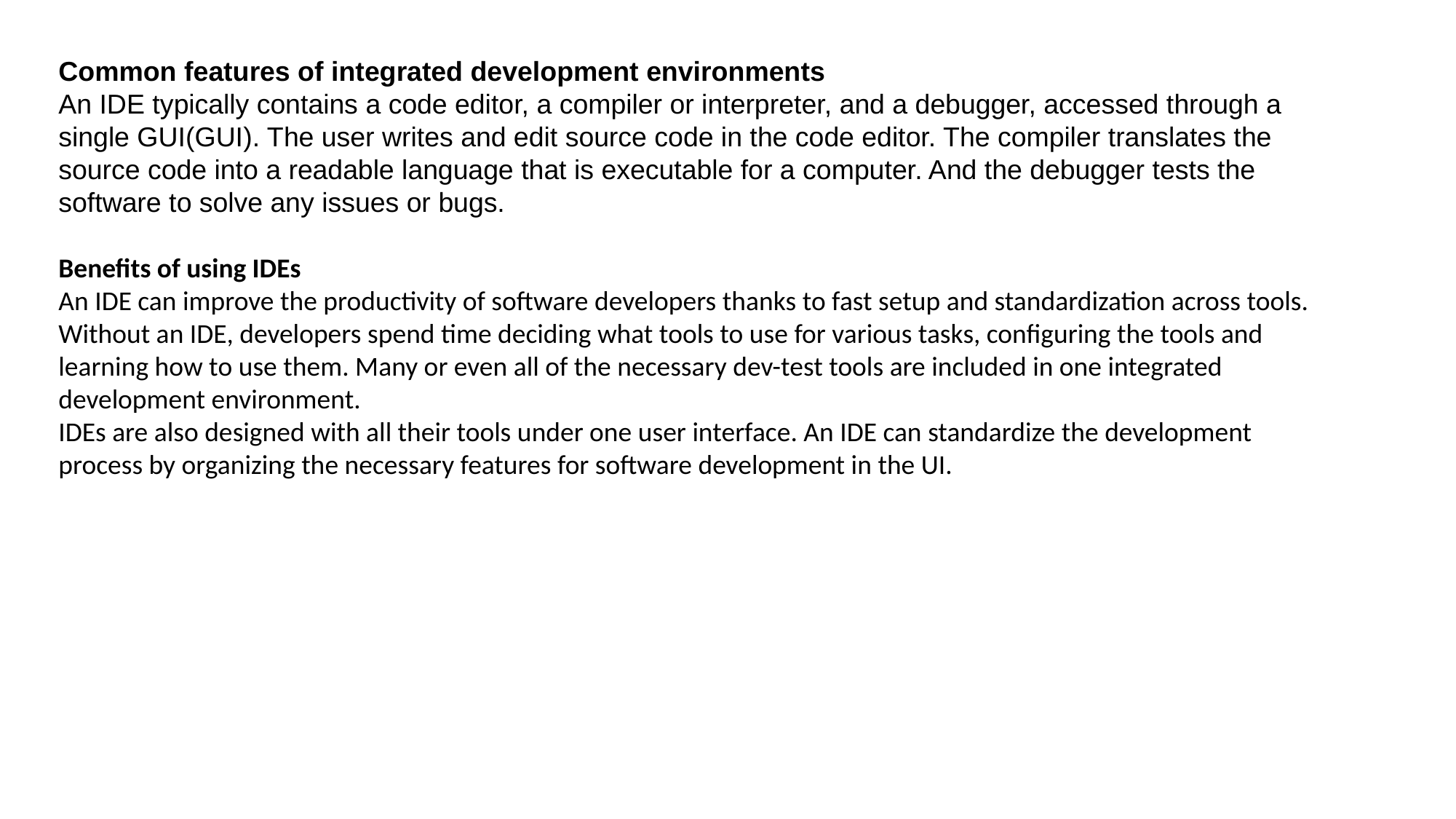

Common features of integrated development environments
An IDE typically contains a code editor, a compiler or interpreter, and a debugger, accessed through a single GUI(GUI). The user writes and edit source code in the code editor. The compiler translates the source code into a readable language that is executable for a computer. And the debugger tests the software to solve any issues or bugs.

Benefits of using IDEs
An IDE can improve the productivity of software developers thanks to fast setup and standardization across tools.
Without an IDE, developers spend time deciding what tools to use for various tasks, configuring the tools and learning how to use them. Many or even all of the necessary dev-test tools are included in one integrated development environment.
IDEs are also designed with all their tools under one user interface. An IDE can standardize the development process by organizing the necessary features for software development in the UI.